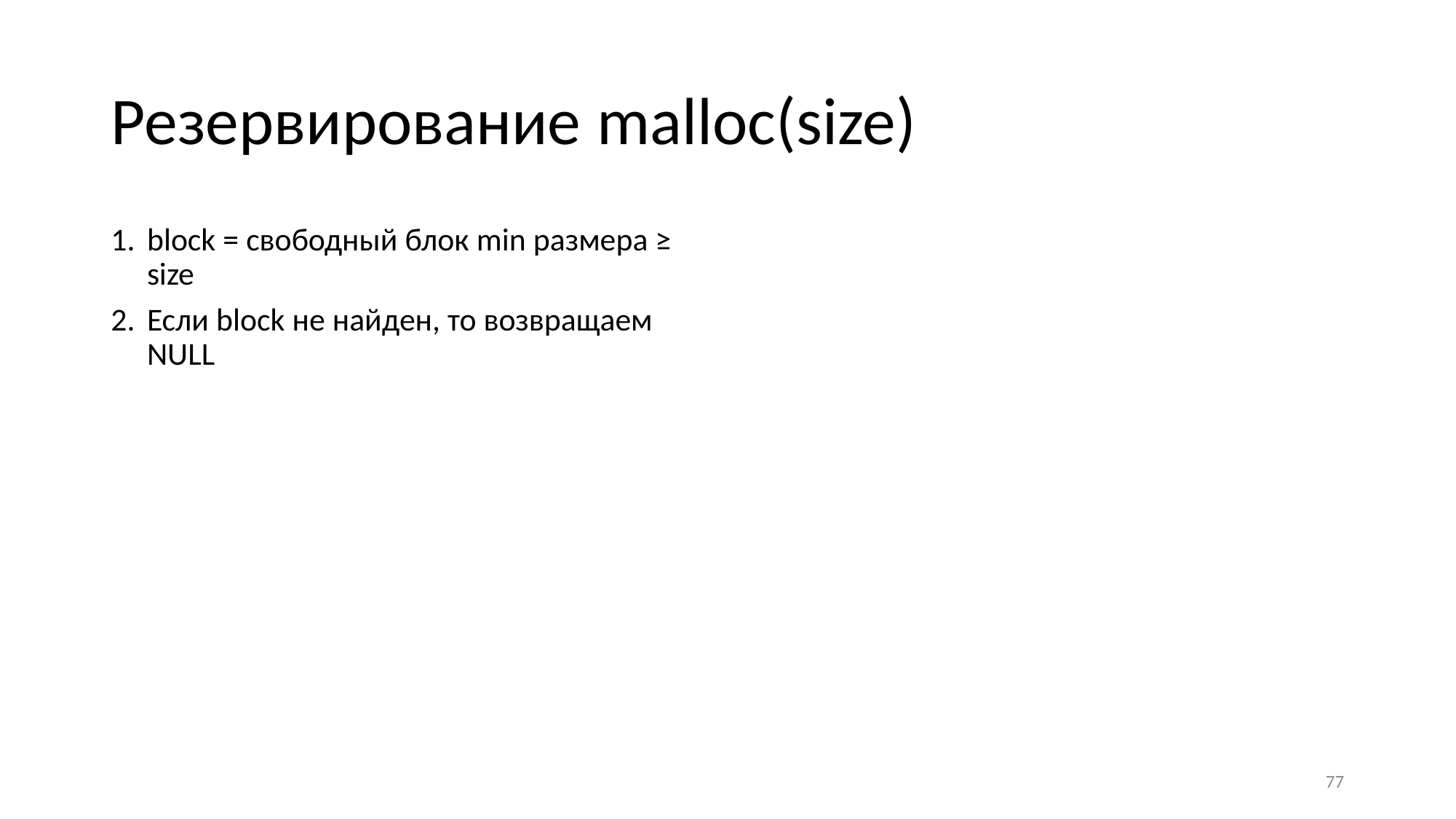

# Резервирование malloc(size)

SIZE
адрес след. свободного блока размера SIZE
адрес пред. свободного блока размера SIZE
SIZE
block
block = свободный блок min размера ≥ size
Если block не найден, то возвращаем NULL
Если размер(block) ≈ size, то возвращаем block + sizeof(size_t)
Иначе режем block на userBlock и freeBlock, чтобы размер(userBlock ) ≈ size
Добавляем freeBlock в список свободных блоков размера размер(freeBlock)
Возвращаем userBlock + sizeof(size_t)

malloc(size)
userBlock
freeBlock
size

size
SIZE-size
адрес след. свободного блока размера SIZE-size
адрес пред. свободного блока размера SIZE-size
SIZE-size
77